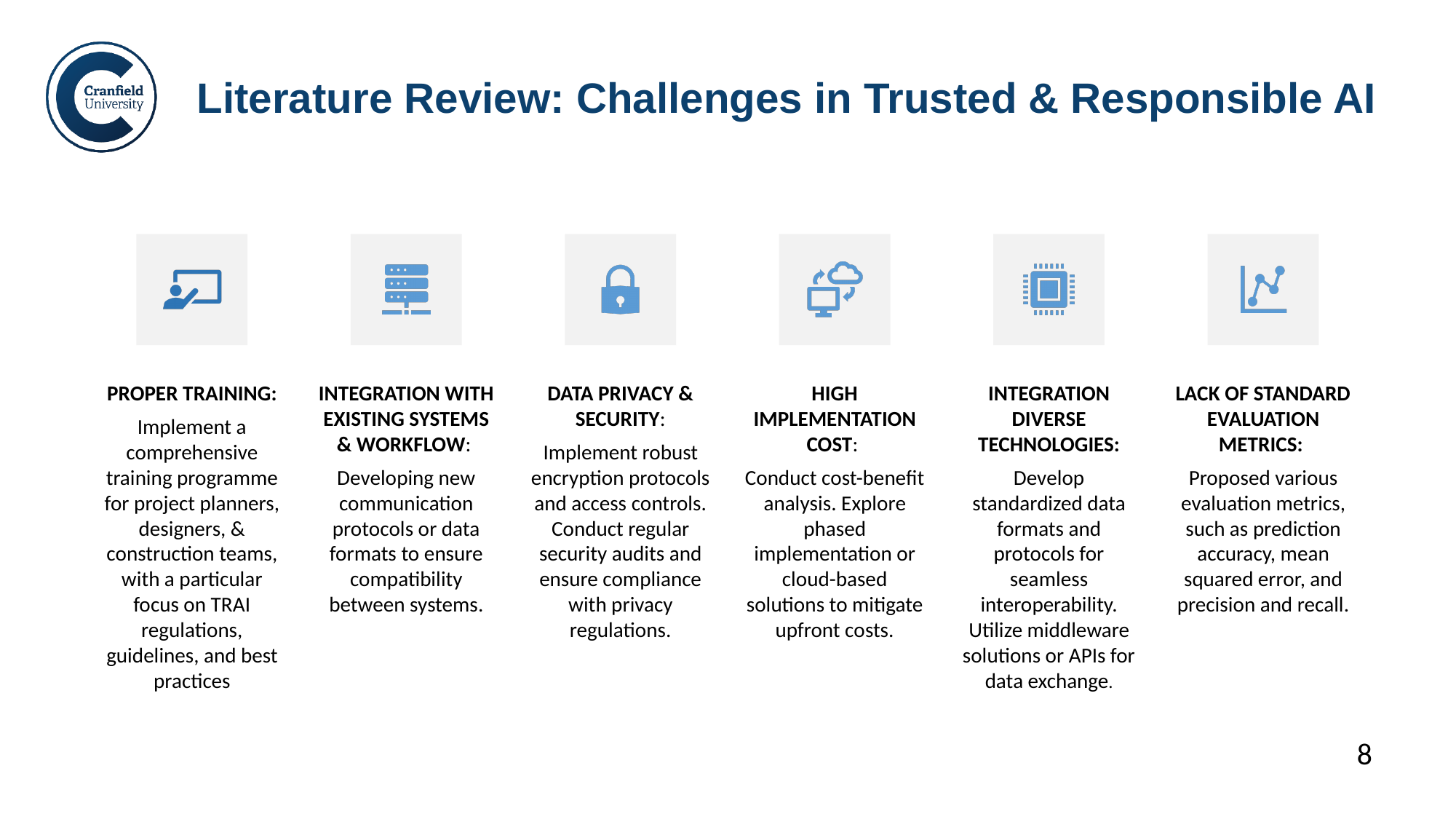

# Literature Review: Challenges in Trusted & Responsible AI
PROPER TRAINING:
Implement a comprehensive training programme for project planners, designers, & construction teams, with a particular focus on TRAI regulations, guidelines, and best practices
INTEGRATION WITH EXISTING SYSTEMS & WORKFLOW:
Developing new communication protocols or data formats to ensure compatibility between systems.
DATA PRIVACY & SECURITY:
Implement robust encryption protocols and access controls. Conduct regular security audits and ensure compliance with privacy regulations.
HIGH IMPLEMENTATION COST:
Conduct cost-benefit analysis. Explore phased implementation or cloud-based solutions to mitigate upfront costs.
INTEGRATION DIVERSE TECHNOLOGIES:
Develop standardized data formats and protocols for seamless interoperability. Utilize middleware solutions or APIs for data exchange.
LACK OF STANDARD EVALUATION METRICS:
Proposed various evaluation metrics, such as prediction accuracy, mean squared error, and precision and recall.
8